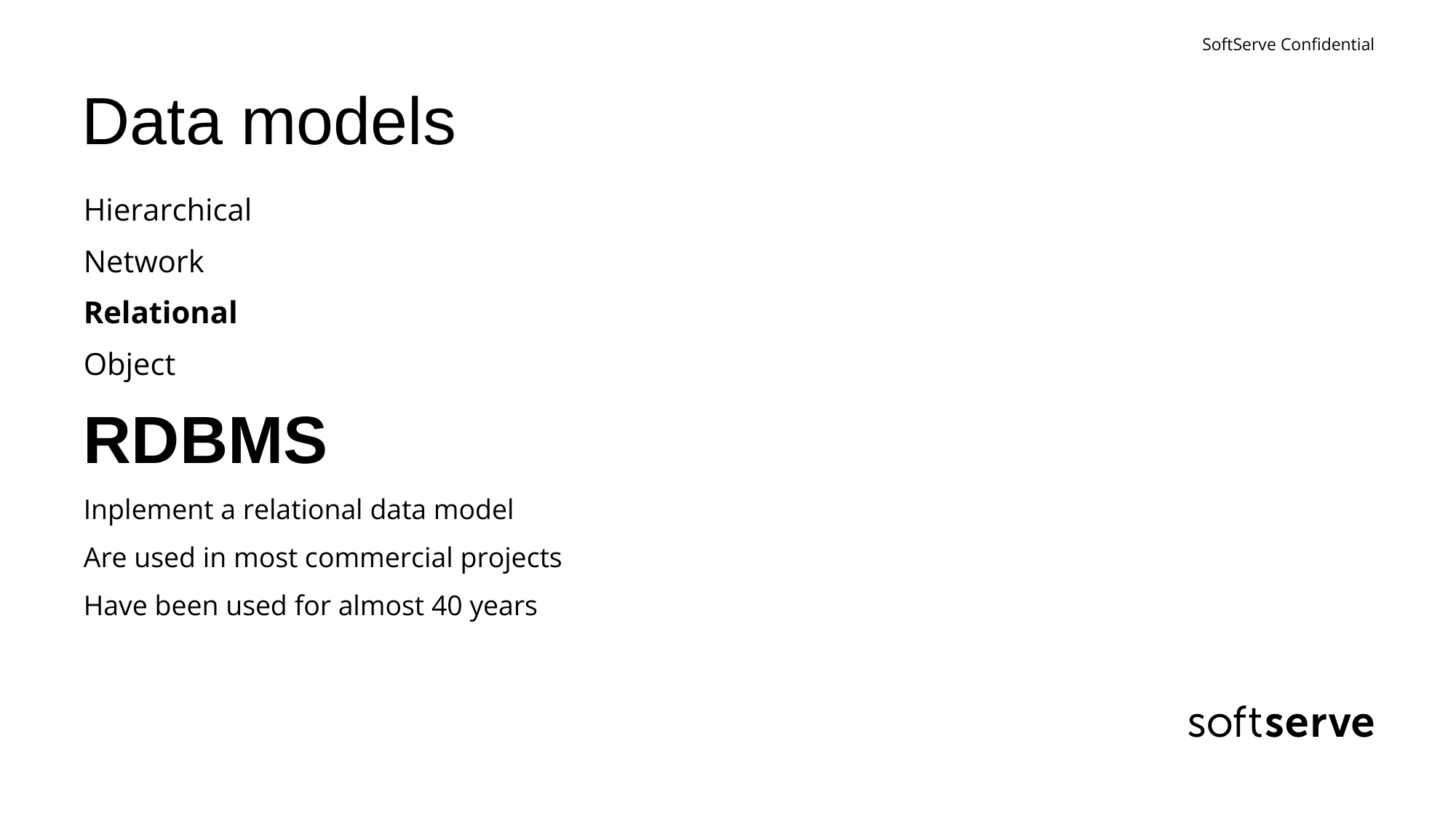

# Data models
Hierarchical
Network
Relational
Object
RDBMS
Inplement a relational data model
Are used in most commercial projects
Have been used for almost 40 years